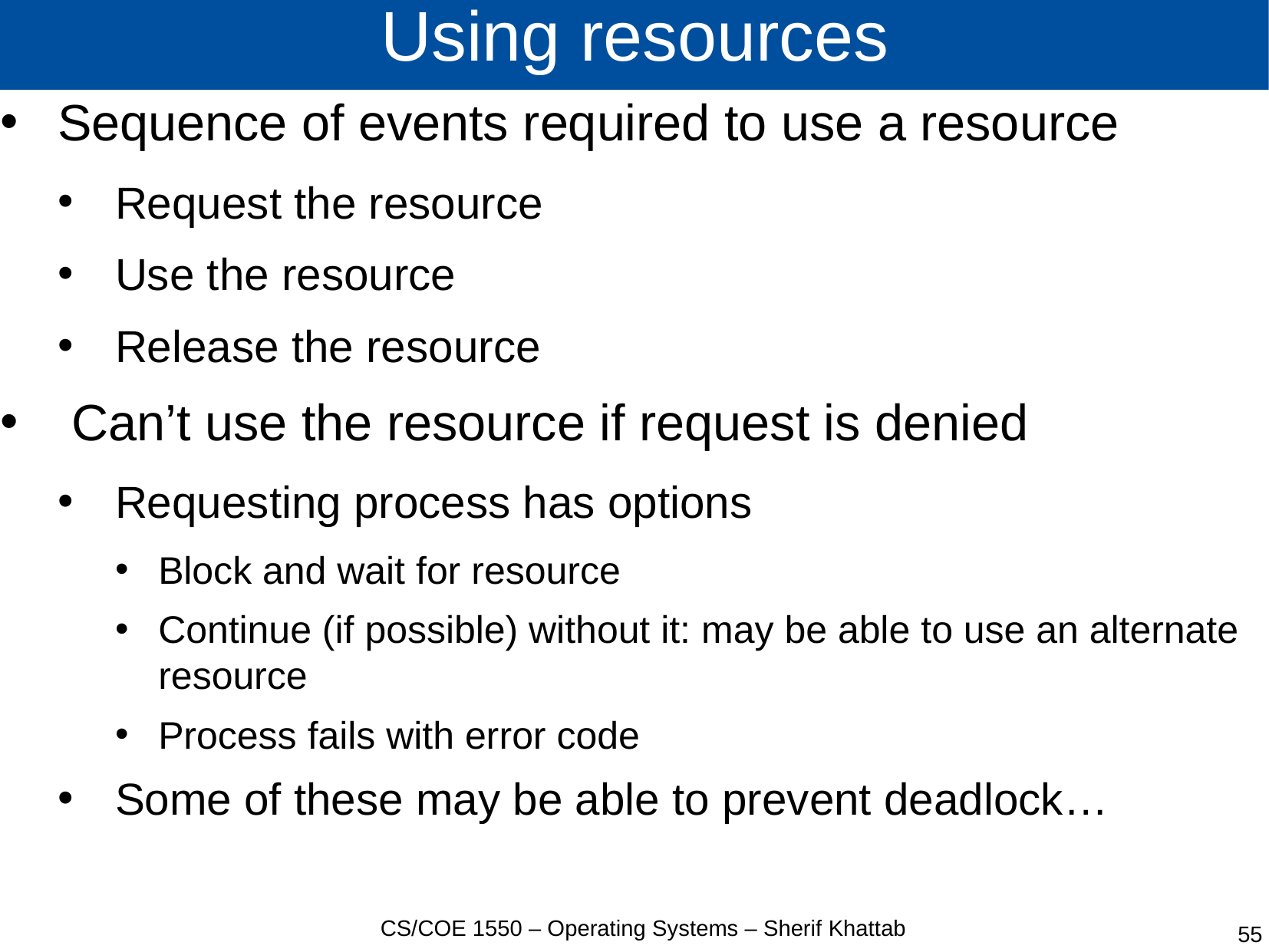

# Using resources
Sequence of events required to use a resource
Request the resource
Use the resource
Release the resource
 Can’t use the resource if request is denied
Requesting process has options
Block and wait for resource
Continue (if possible) without it: may be able to use an alternate resource
Process fails with error code
Some of these may be able to prevent deadlock…
CS/COE 1550 – Operating Systems – Sherif Khattab
55